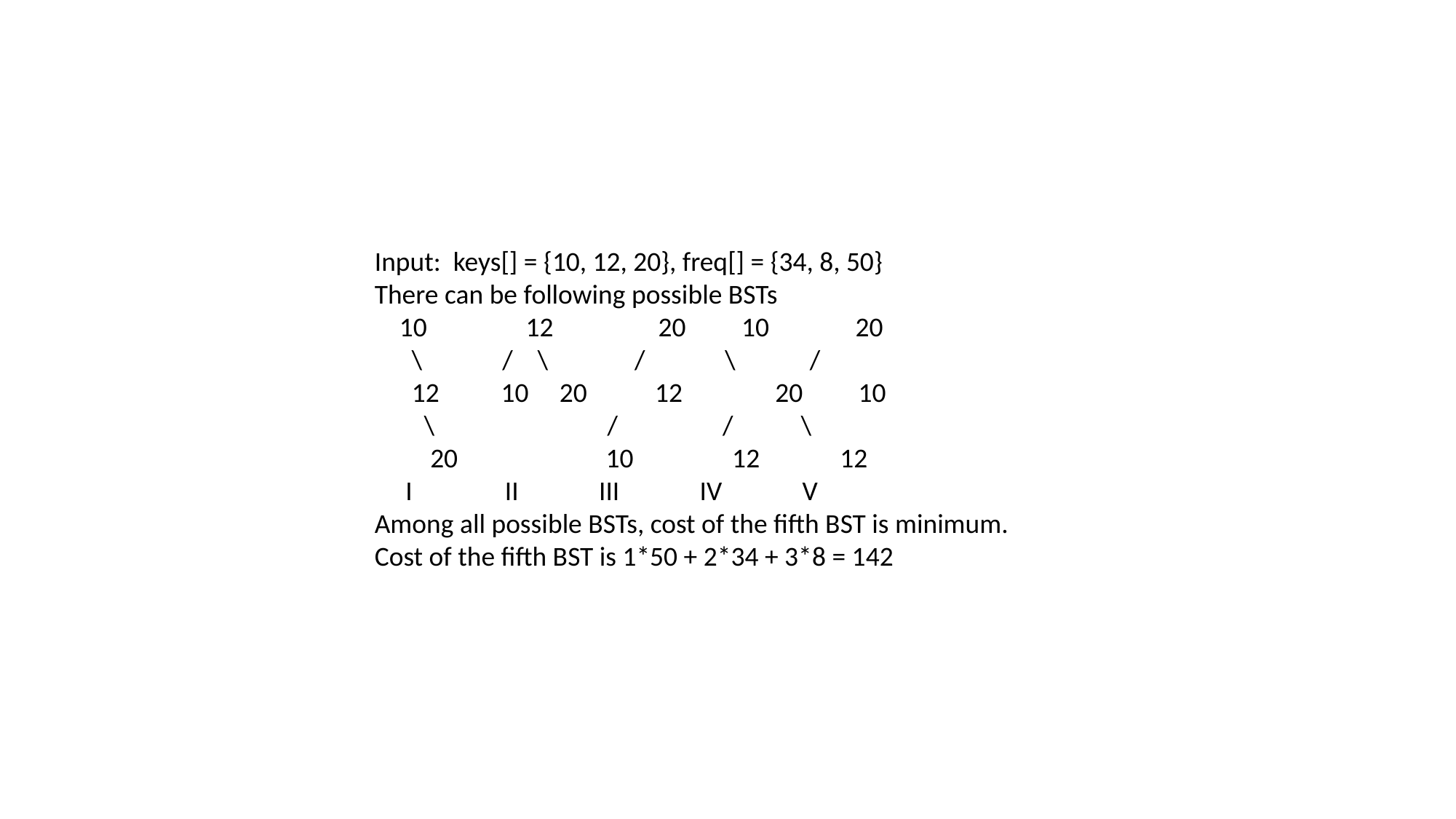

#

Input:  keys[] = {10, 12, 20}, freq[] = {34, 8, 50}
There can be following possible BSTs
    10                12                 20         10              20
      \             /    \              /             \            /
      12          10     20           12               20         10
        \                            /                 /           \
         20                        10                12             12
     I               II             III             IV             V
Among all possible BSTs, cost of the fifth BST is minimum.
Cost of the fifth BST is 1*50 + 2*34 + 3*8 = 142